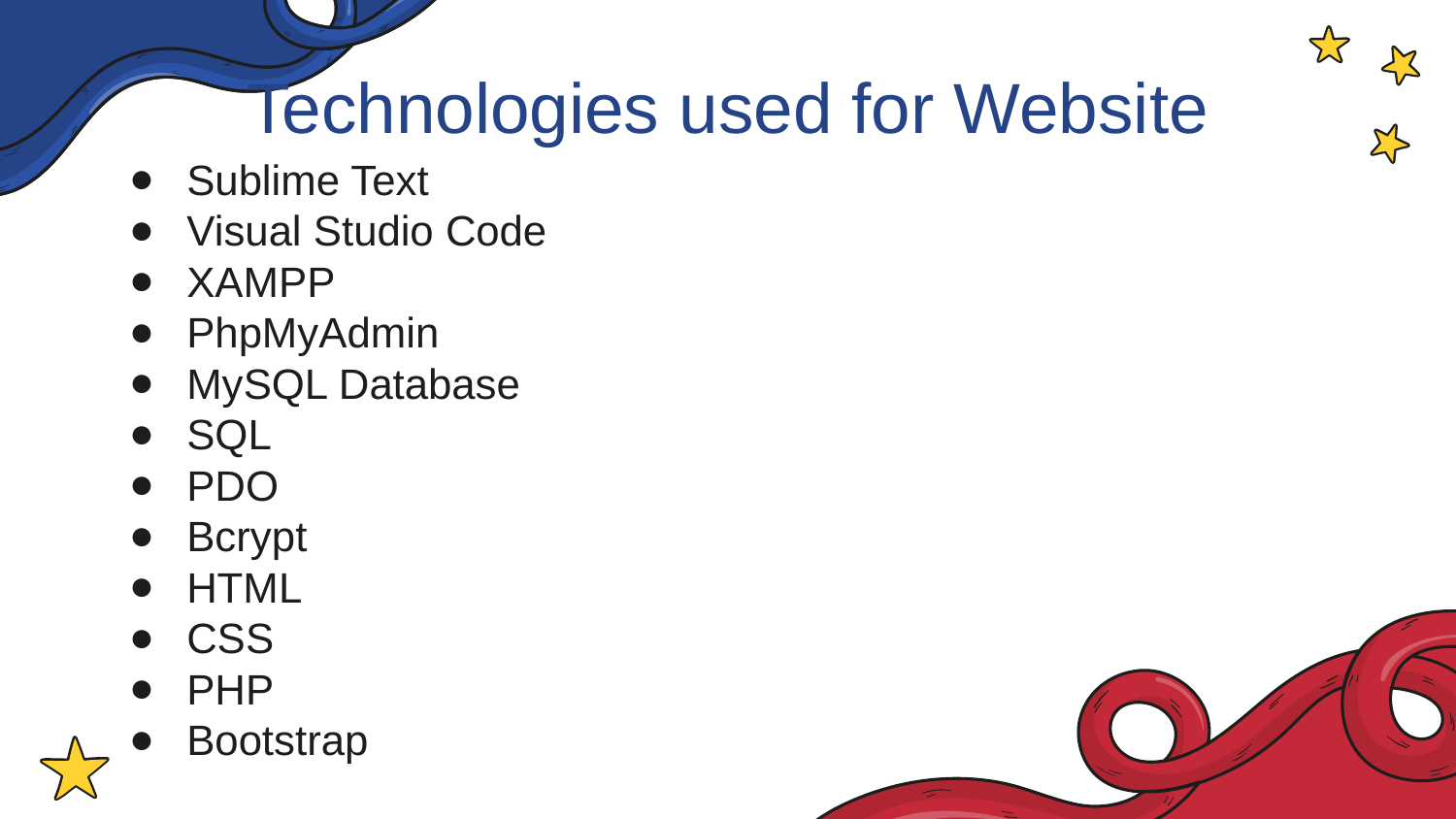

# Technologies used for Website
Sublime Text
Visual Studio Code
XAMPP
PhpMyAdmin
MySQL Database
SQL
PDO
Bcrypt
HTML
CSS
PHP
Bootstrap